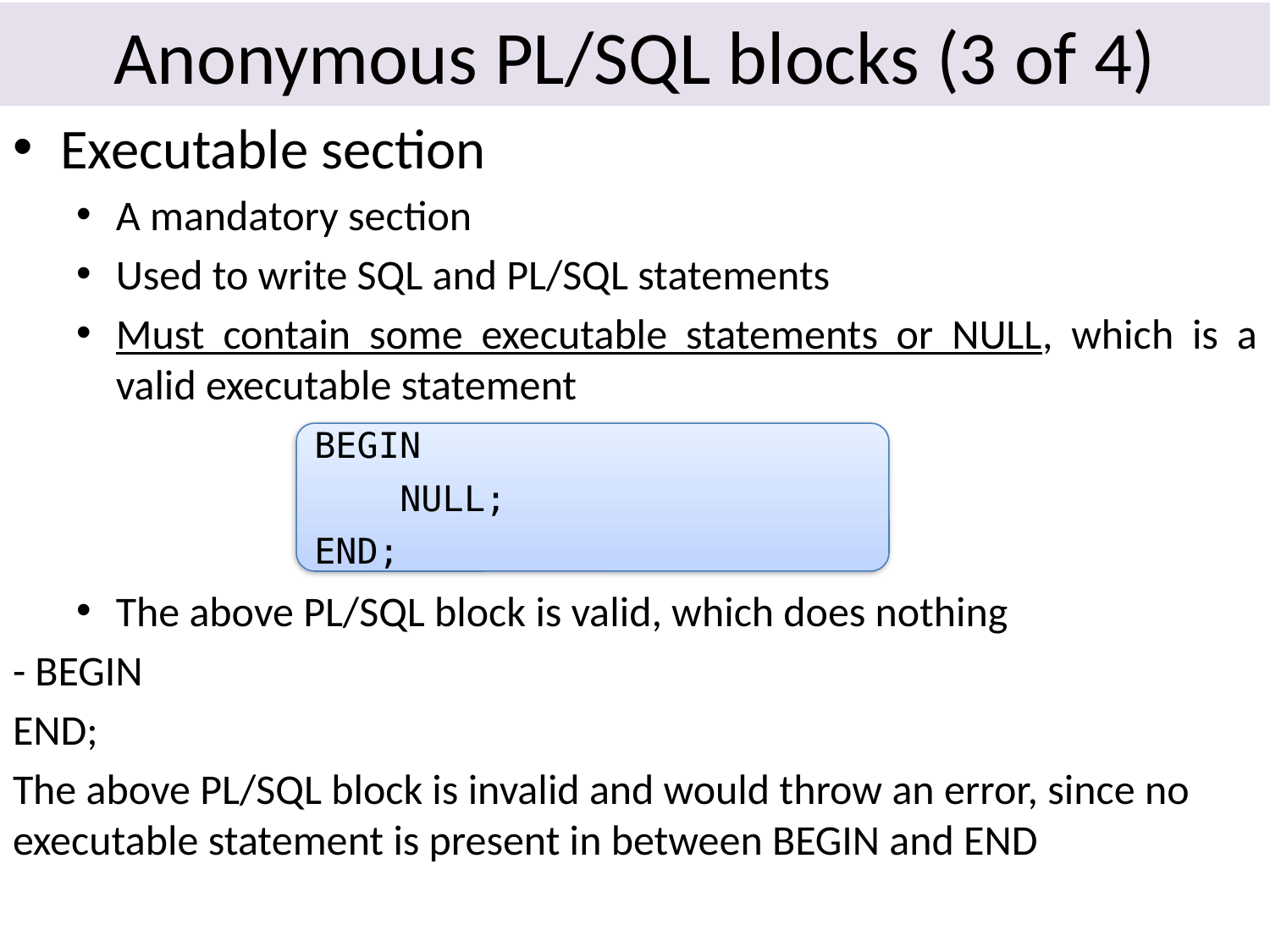

# Anonymous PL/SQL blocks (3 of 4)
Executable section
A mandatory section
Used to write SQL and PL/SQL statements
Must contain some executable statements or NULL, which is a valid executable statement

The above PL/SQL block is valid, which does nothing
- BEGIN
END;
The above PL/SQL block is invalid and would throw an error, since no executable statement is present in between BEGIN and END

BEGIN
    NULL;
END;
11